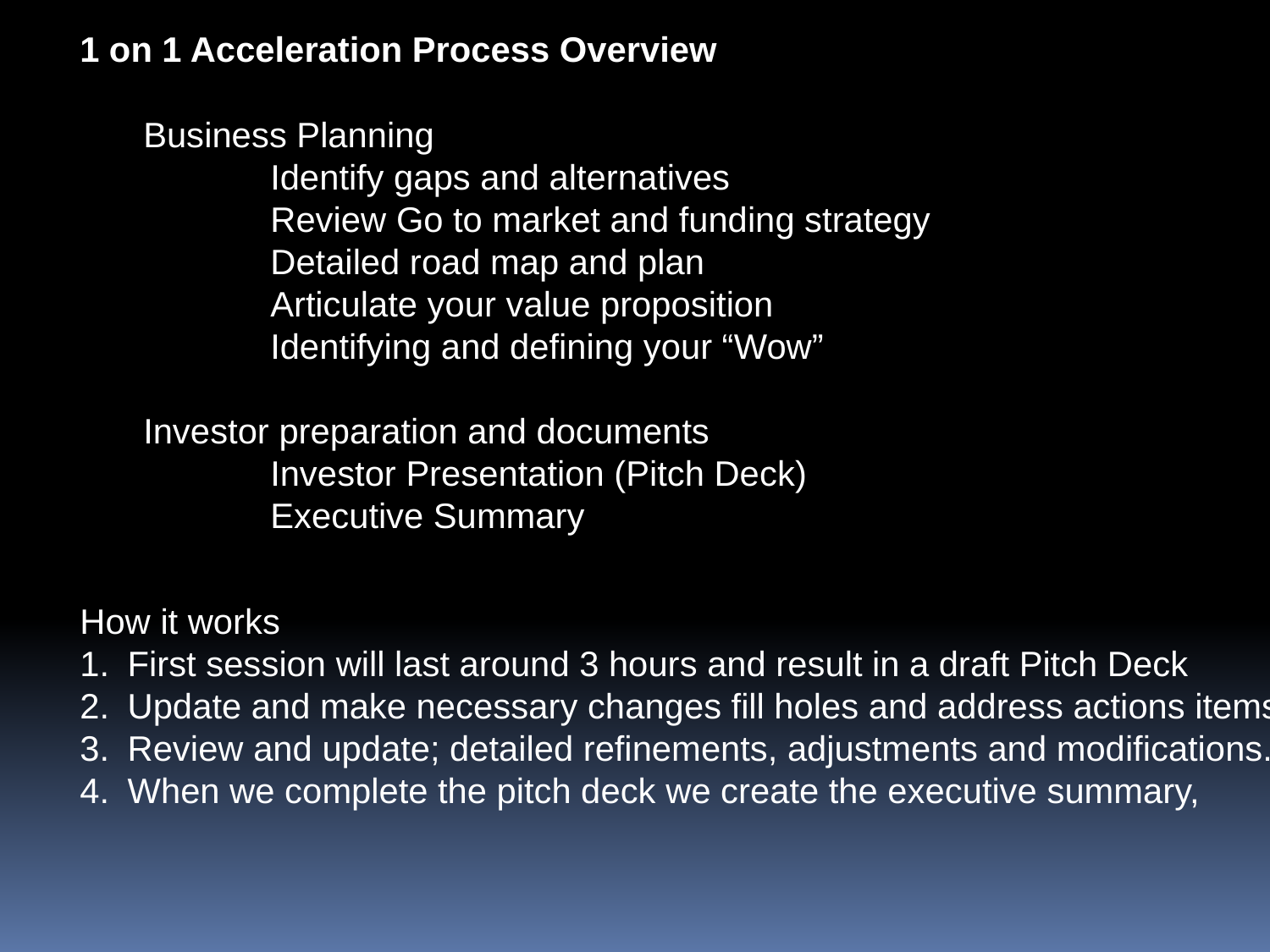

1 on 1 Acceleration Process Overview

Business Planning
Identify gaps and alternatives
Review Go to market and funding strategy
Detailed road map and plan
Articulate your value proposition
Identifying and defining your “Wow”

Investor preparation and documents
Investor Presentation (Pitch Deck)
Executive Summary

How it works
First session will last around 3 hours and result in a draft Pitch Deck
Update and make necessary changes fill holes and address actions items; .
Review and update; detailed refinements, adjustments and modifications.
When we complete the pitch deck we create the executive summary,